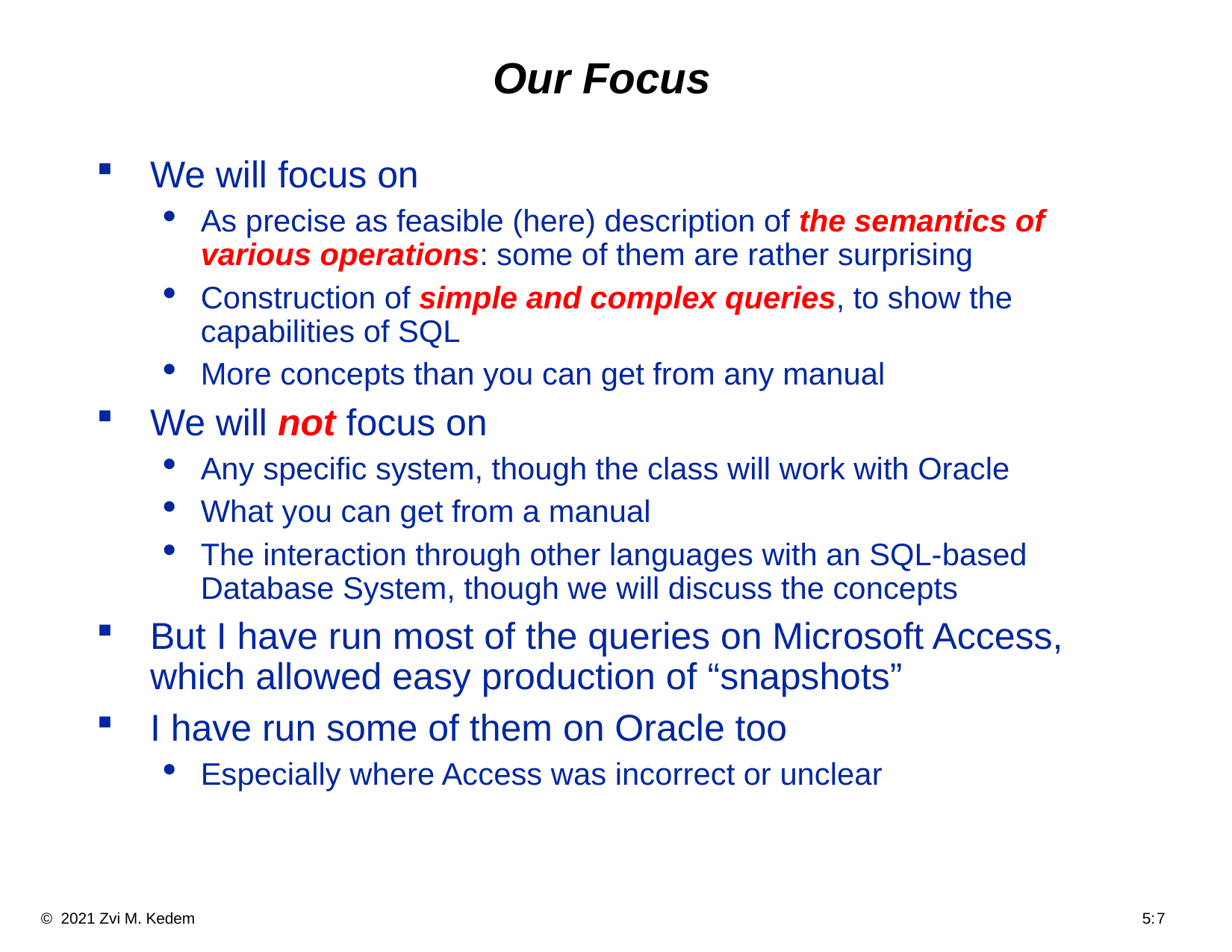

# Our Focus
We will focus on
As precise as feasible (here) description of the semantics of various operations: some of them are rather surprising
Construction of simple and complex queries, to show the capabilities of SQL
More concepts than you can get from any manual
We will not focus on
Any specific system, though the class will work with Oracle
What you can get from a manual
The interaction through other languages with an SQL-based Database System, though we will discuss the concepts
But I have run most of the queries on Microsoft Access, which allowed easy production of “snapshots”
I have run some of them on Oracle too
Especially where Access was incorrect or unclear